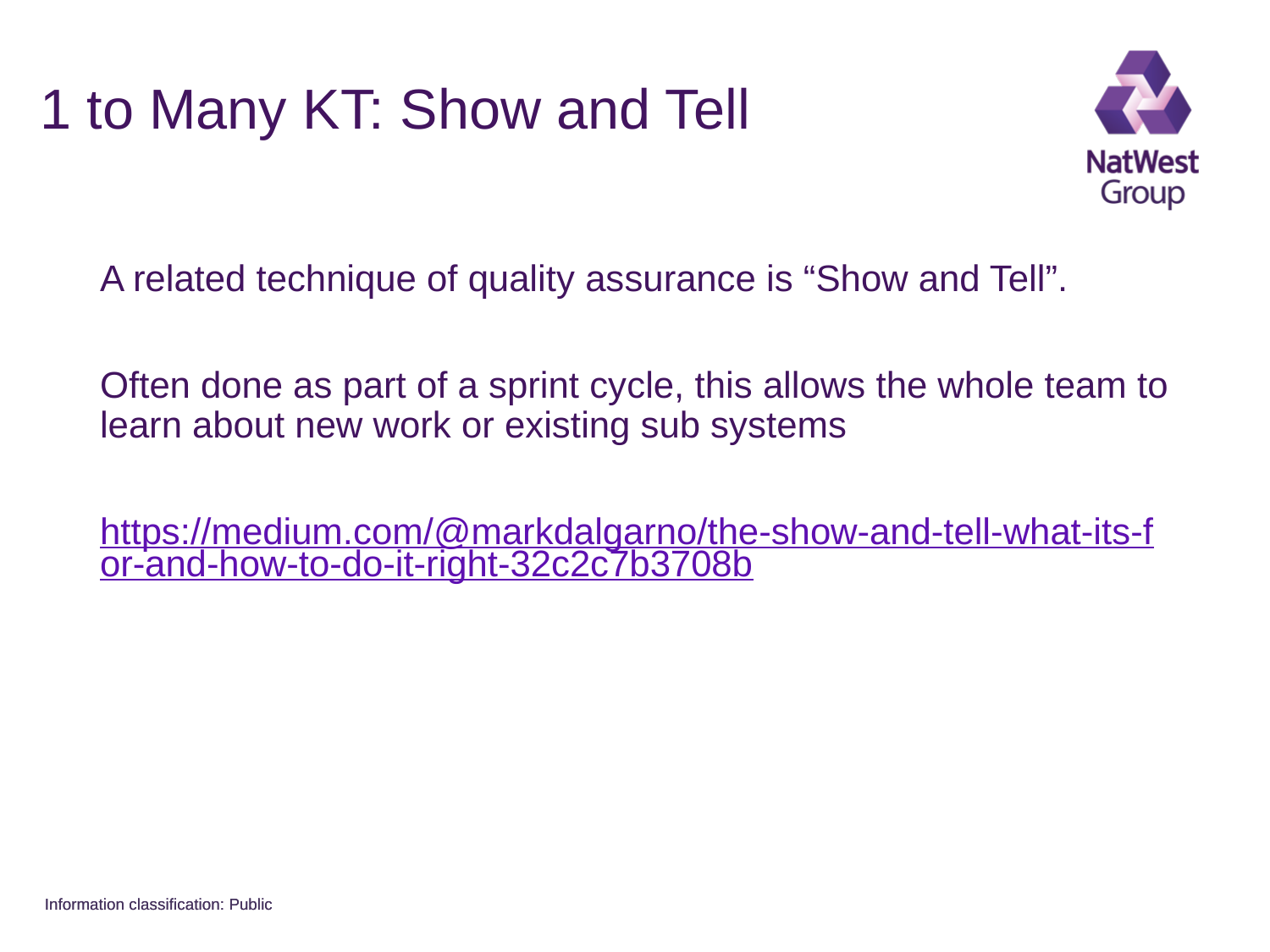

FOR INTERNAL USE ONLY
# 1 to Many KT: Show and Tell
A related technique of quality assurance is “Show and Tell”.

Often done as part of a sprint cycle, this allows the whole team to learn about new work or existing sub systems

https://medium.com/@markdalgarno/the-show-and-tell-what-its-for-and-how-to-do-it-right-32c2c7b3708b
Information classiﬁcation: Public